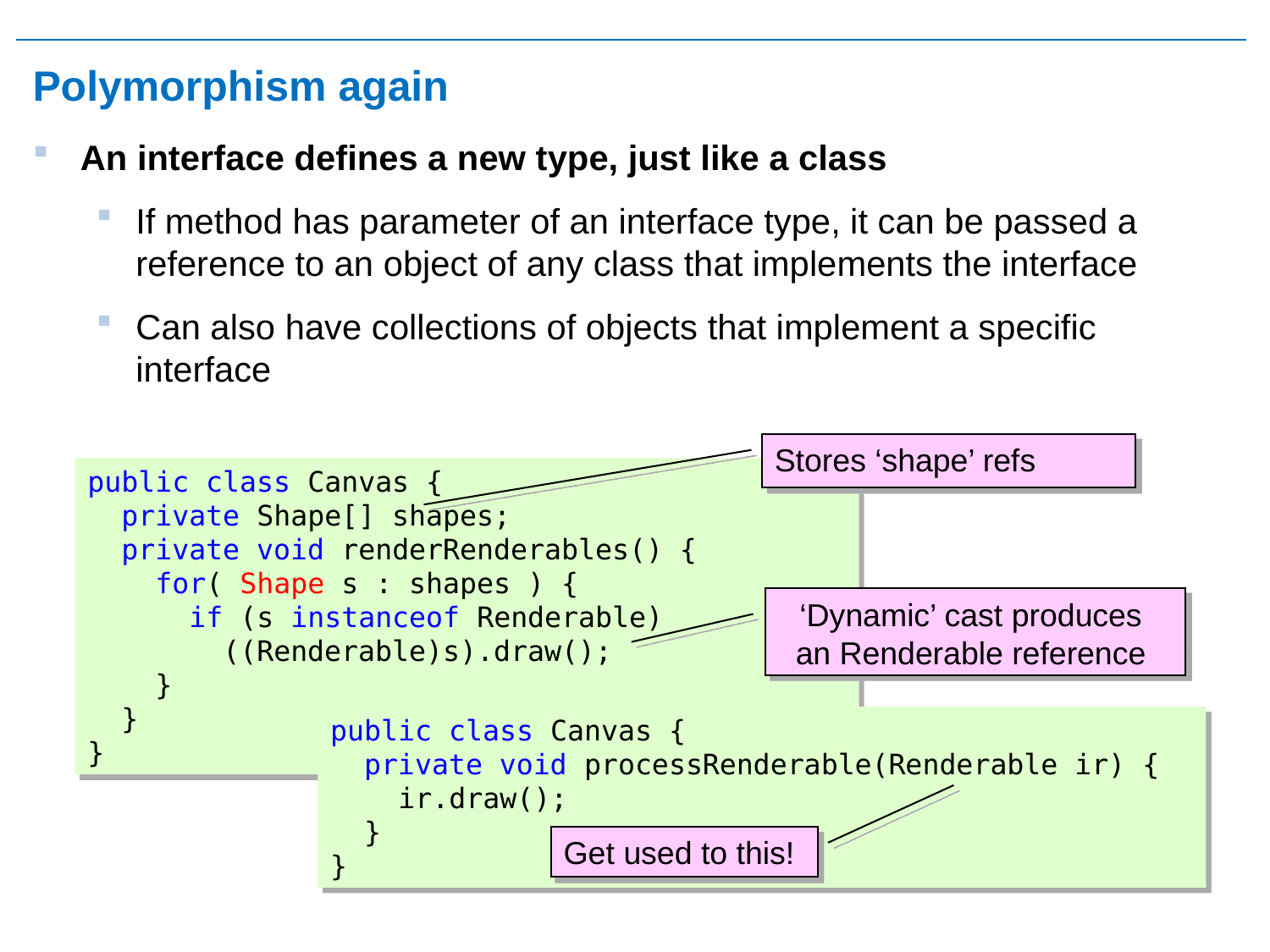

# Polymorphism again
An interface defines a new type, just like a class
If method has parameter of an interface type, it can be passed a reference to an object of any class that implements the interface
Can also have collections of objects that implement a specific interface
Stores ‘shape’ refs
public class Canvas {
  private Shape[] shapes;
  private void renderRenderables() {
    for( Shape s : shapes ) {
      if (s instanceof Renderable)
        ((Renderable)s).draw();
    }
  }
}
‘Dynamic’ cast produces
an Renderable reference
public class Canvas {
  private void processRenderable(Renderable ir) {
    ir.draw();
  }
}
Get used to this!